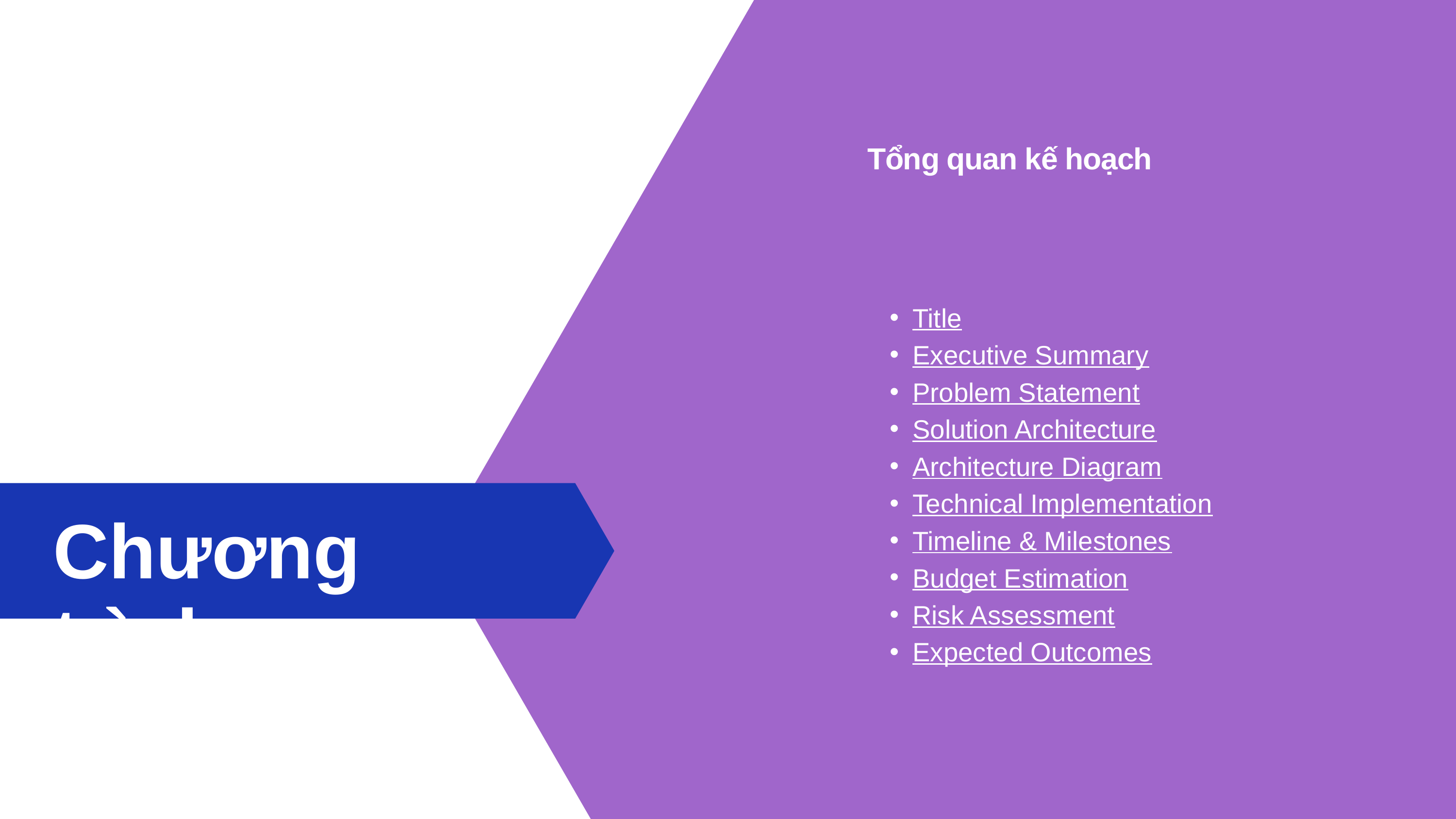

Tổng quan kế hoạch

Title
Executive Summary
Problem Statement
Solution Architecture
Architecture Diagram
Technical Implementation
Timeline & Milestones
Budget Estimation
Risk Assessment
Expected Outcomes

Chương trình